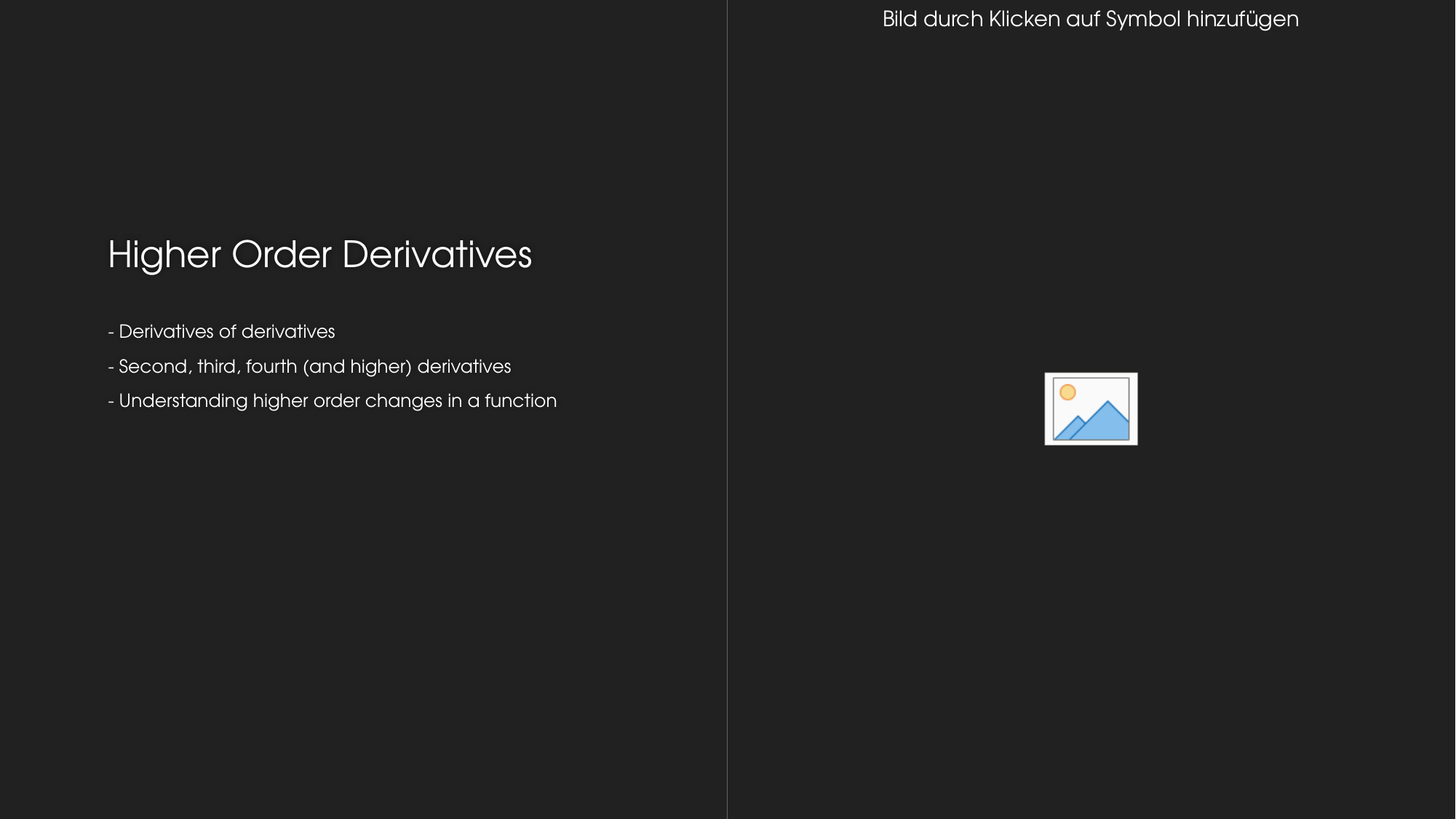

# Higher Order Derivatives

- Derivatives of derivatives
- Second, third, fourth (and higher) derivatives
- Understanding higher order changes in a function